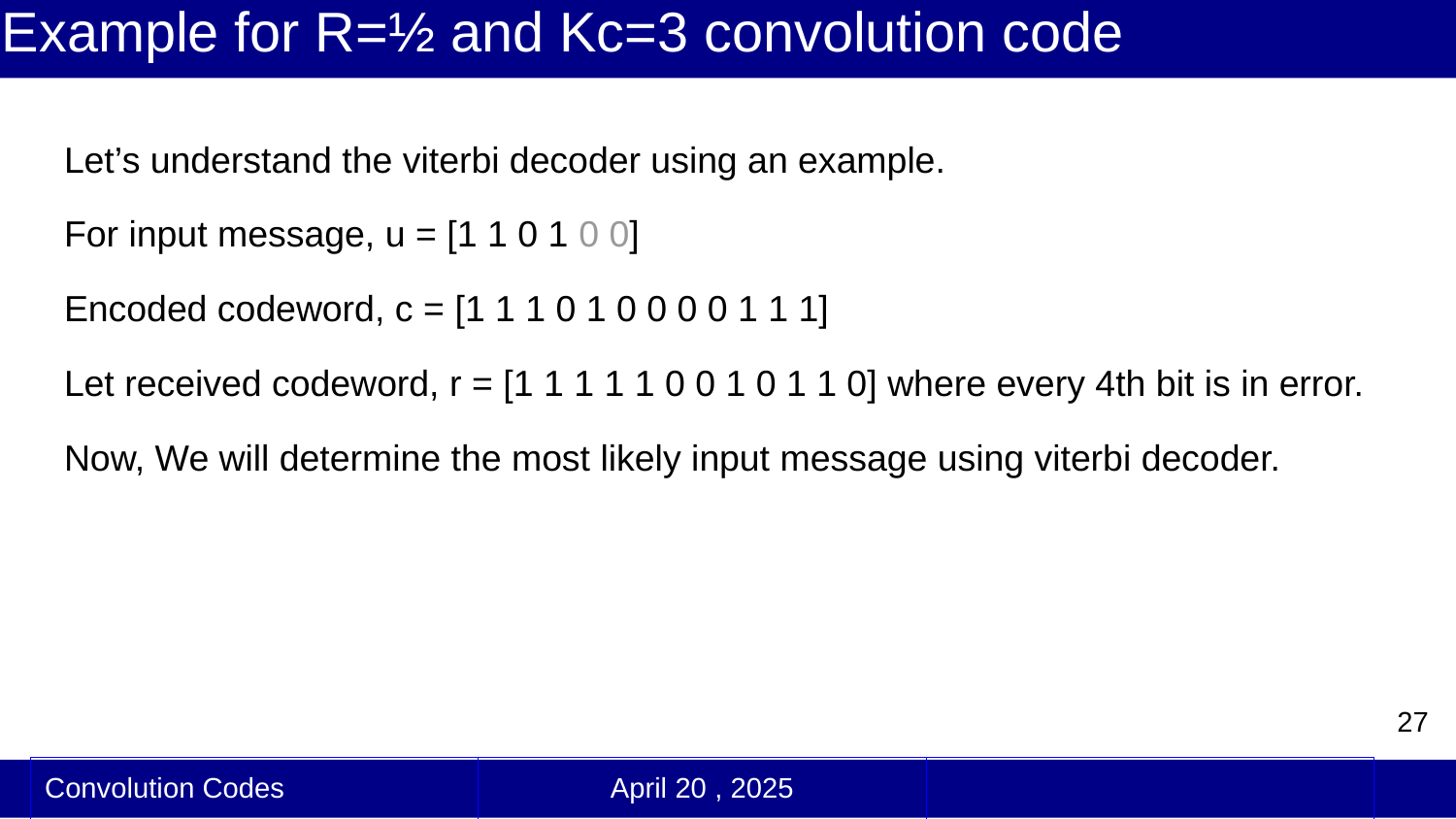

# Example for R=½ and Kc=3 convolution code
Let’s understand the viterbi decoder using an example.
For input message, u = [1 1 0 1 0 0]
Encoded codeword, c = [1 1 1 0 1 0 0 0 0 1 1 1]
Let received codeword, r = [1 1 1 1 1 0 0 1 0 1 1 0] where every 4th bit is in error.
Now, We will determine the most likely input message using viterbi decoder.

27